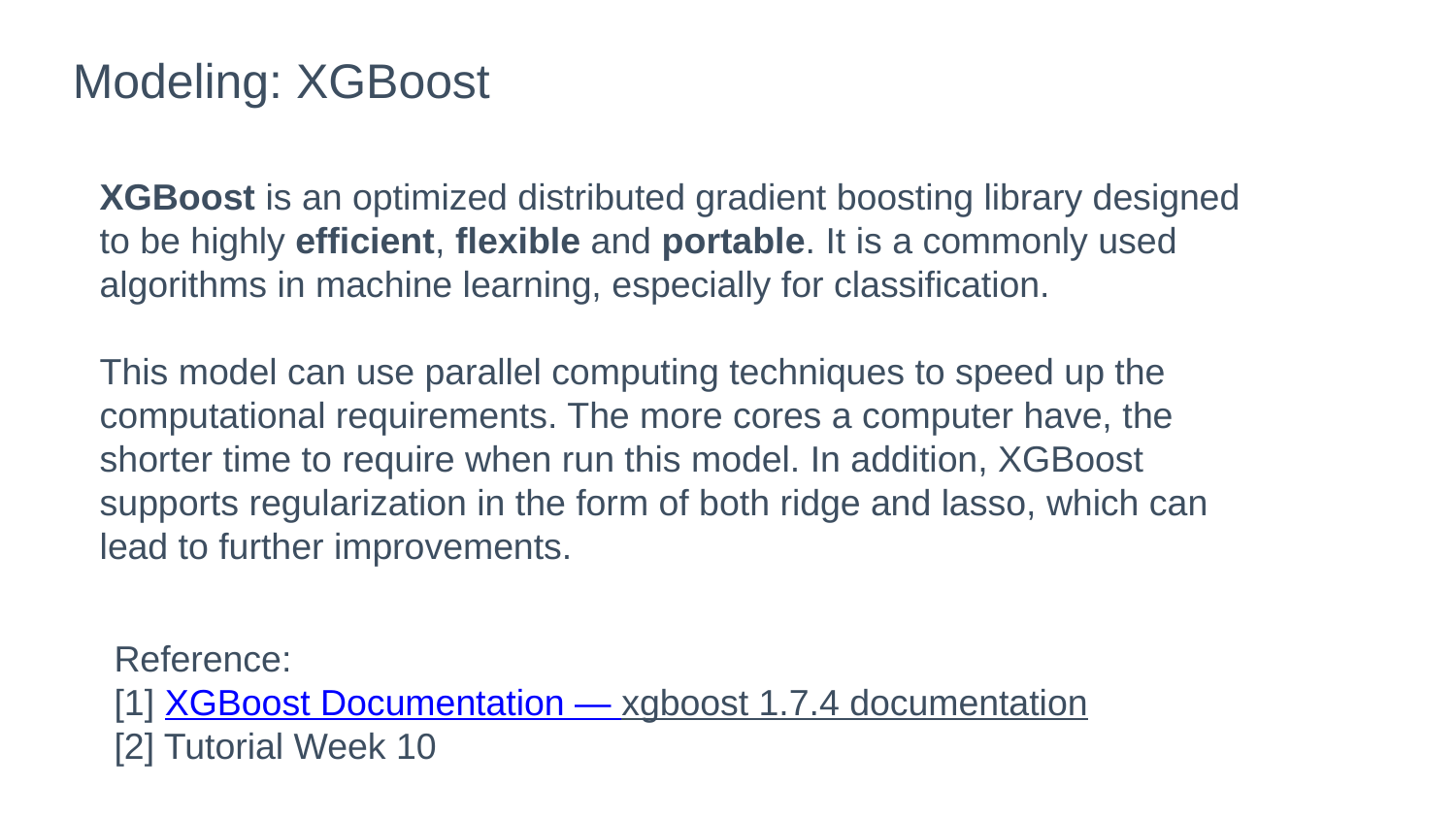

Modeling: XGBoost
XGBoost is an optimized distributed gradient boosting library designed to be highly efficient, flexible and portable. It is a commonly used algorithms in machine learning, especially for classification.

This model can use parallel computing techniques to speed up the computational requirements. The more cores a computer have, the shorter time to require when run this model. In addition, XGBoost supports regularization in the form of both ridge and lasso, which can lead to further improvements.
Reference:
[1] XGBoost Documentation — xgboost 1.7.4 documentation
[2] Tutorial Week 10